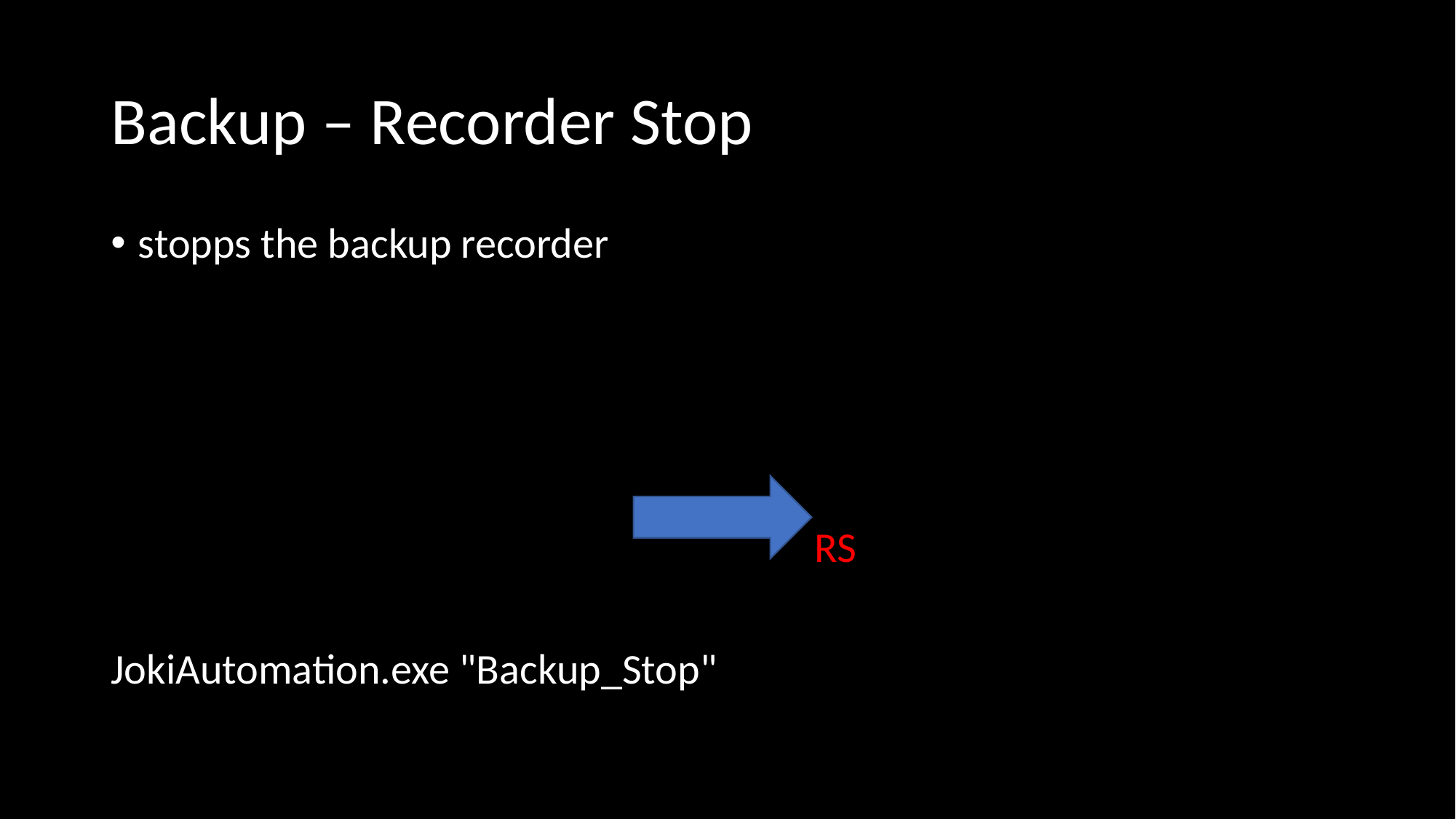

# Backup – Recorder Stop
stopps the backup recorder

                                                                         RS

JokiAutomation.exe "Backup_Stop"